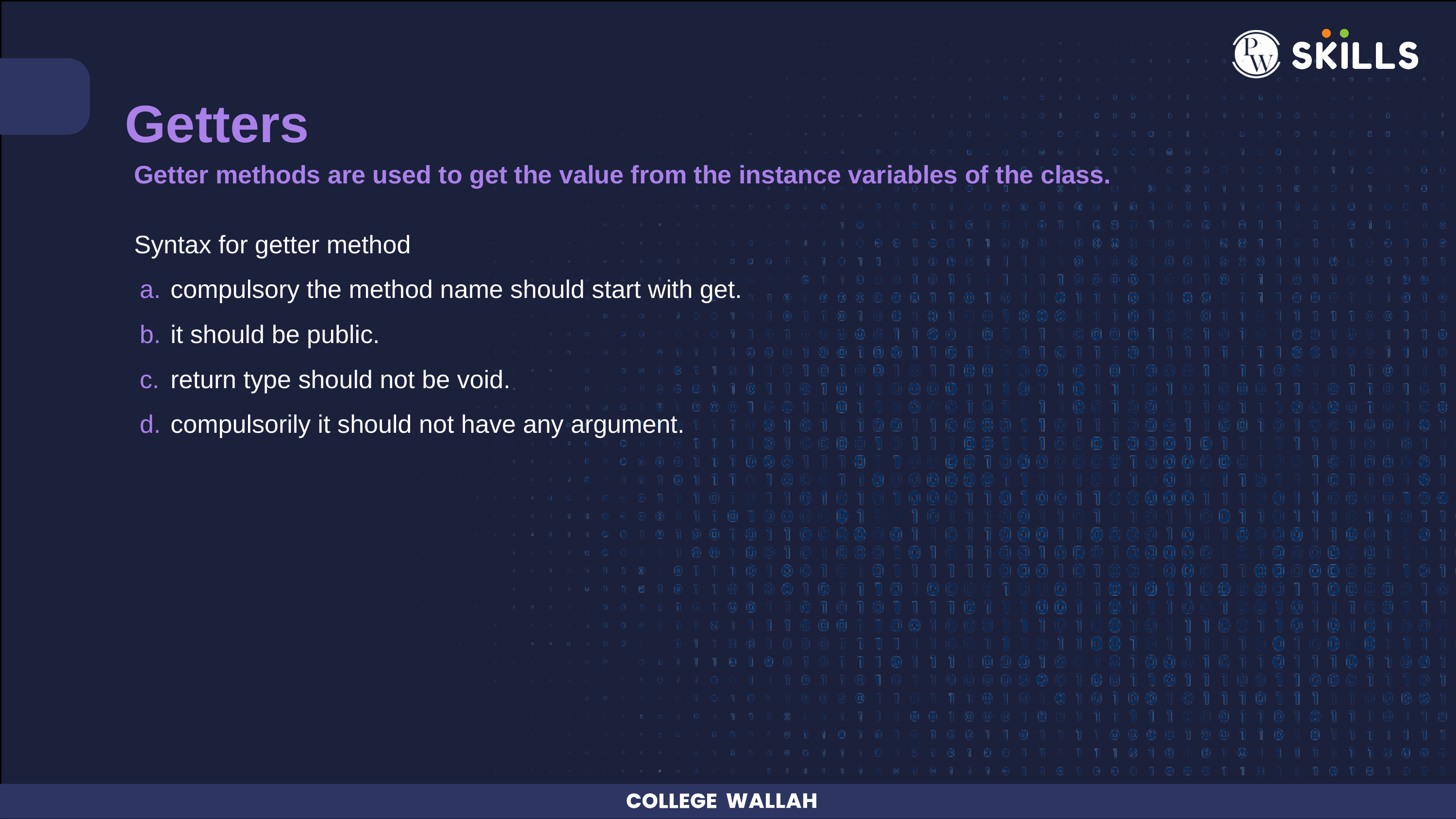

Getters
Getter methods are used to get the value from the instance variables of the class.

Syntax for getter method
compulsory the method name should start with get.
it should be public.
return type should not be void.
compulsorily it should not have any argument.